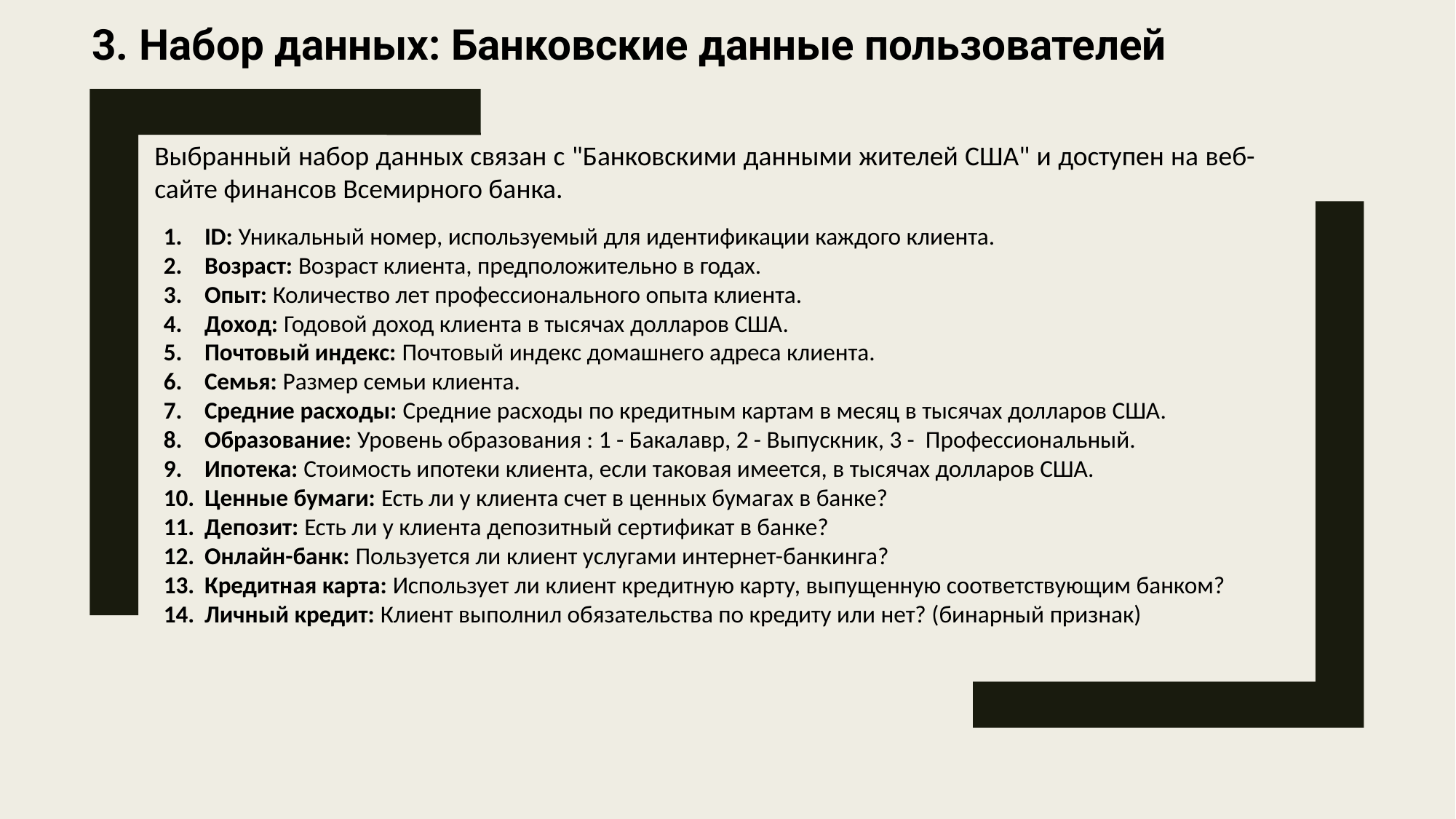

3. Набор данных: Банковские данные пользователей
Выбранный набор данных связан с "Банковскими данными жителей США" и доступен на веб-сайте финансов Всемирного банка.
ID: Уникальный номер, используемый для идентификации каждого клиента.
Возраст: Возраст клиента, предположительно в годах.
Опыт: Количество лет профессионального опыта клиента.
Доход: Годовой доход клиента в тысячах долларов США.
Почтовый индекс: Почтовый индекс домашнего адреса клиента.
Семья: Размер семьи клиента.
Средние расходы: Средние расходы по кредитным картам в месяц в тысячах долларов США.
Образование: Уровень образования : 1 - Бакалавр, 2 - Выпускник, 3 -  Профессиональный.
Ипотека: Стоимость ипотеки клиента, если таковая имеется, в тысячах долларов США.
Ценные бумаги: Есть ли у клиента счет в ценных бумагах в банке?
Депозит: Есть ли у клиента депозитный сертификат в банке?
Онлайн-банк: Пользуется ли клиент услугами интернет-банкинга?
Кредитная карта: Использует ли клиент кредитную карту, выпущенную соответствующим банком?
Личный кредит: Клиент выполнил обязательства по кредиту или нет? (бинарный признак)